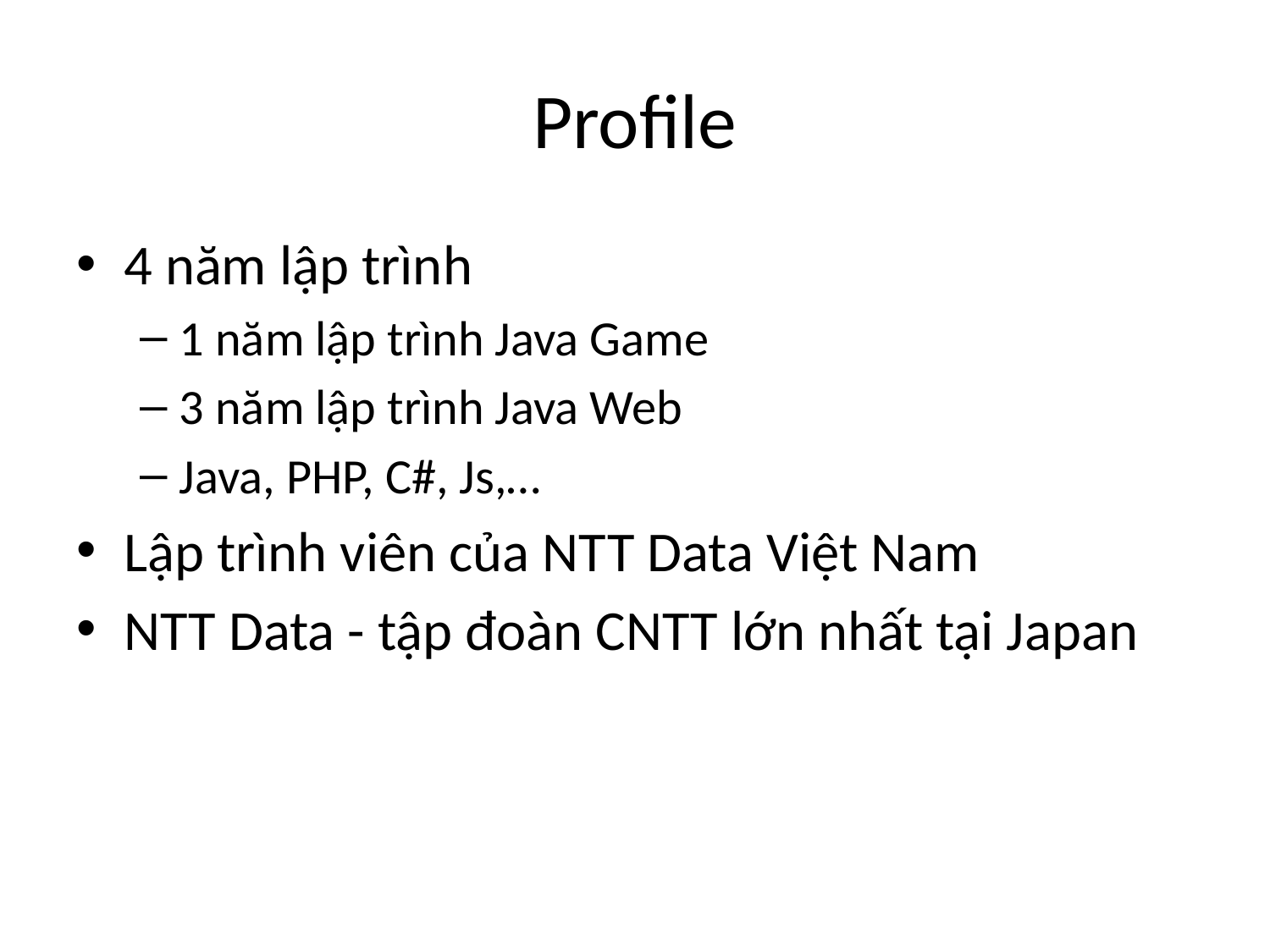

# Profile
4 năm lập trình
1 năm lập trình Java Game
3 năm lập trình Java Web
Java, PHP, C#, Js,…
Lập trình viên của NTT Data Việt Nam
NTT Data - tập đoàn CNTT lớn nhất tại Japan